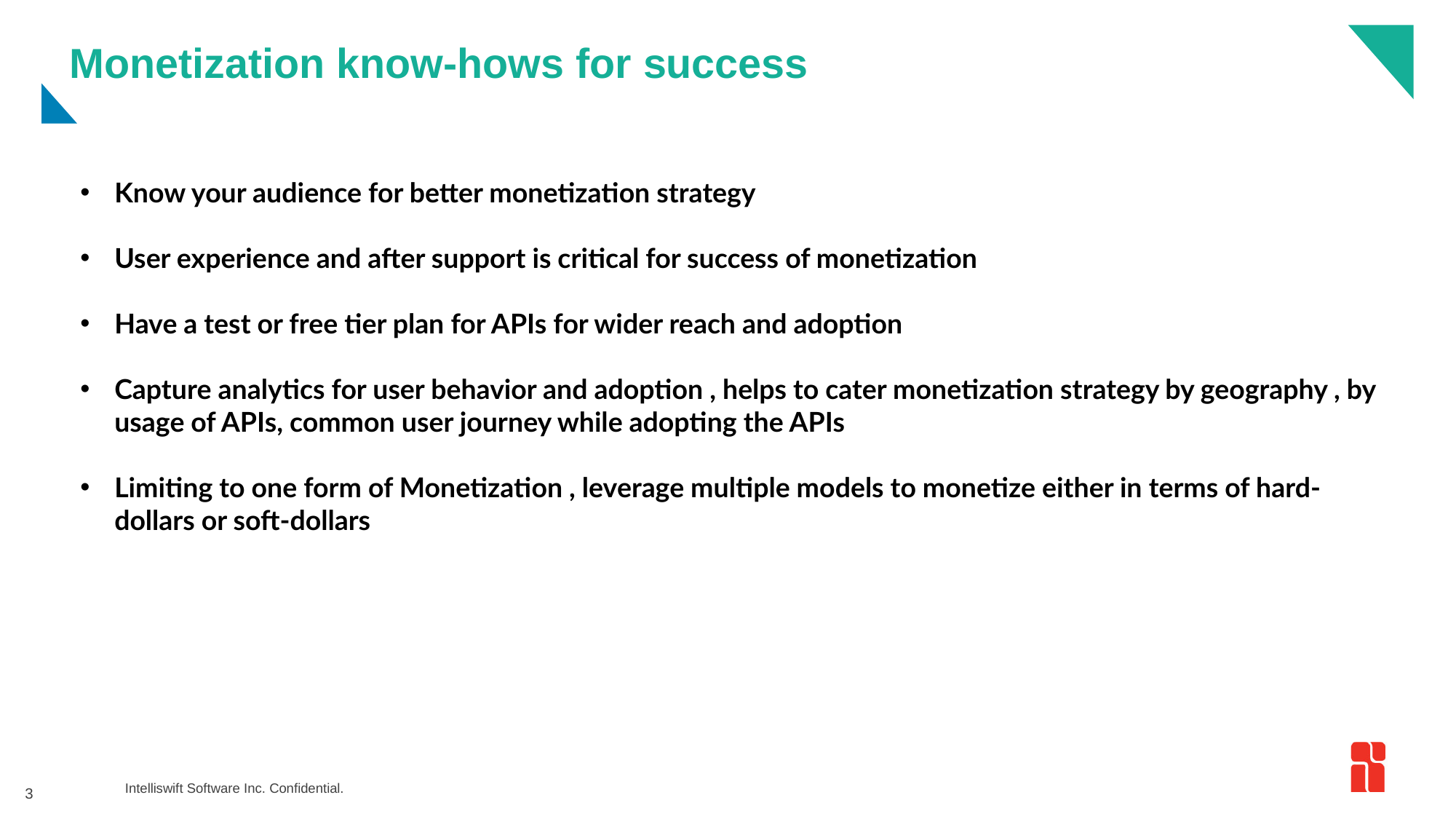

# Monetization know-hows for success
Know your audience for better monetization strategy

User experience and after support is critical for success of monetization

Have a test or free tier plan for APIs for wider reach and adoption

Capture analytics for user behavior and adoption , helps to cater monetization strategy by geography , by usage of APIs, common user journey while adopting the APIs

Limiting to one form of Monetization , leverage multiple models to monetize either in terms of hard-dollars or soft-dollars